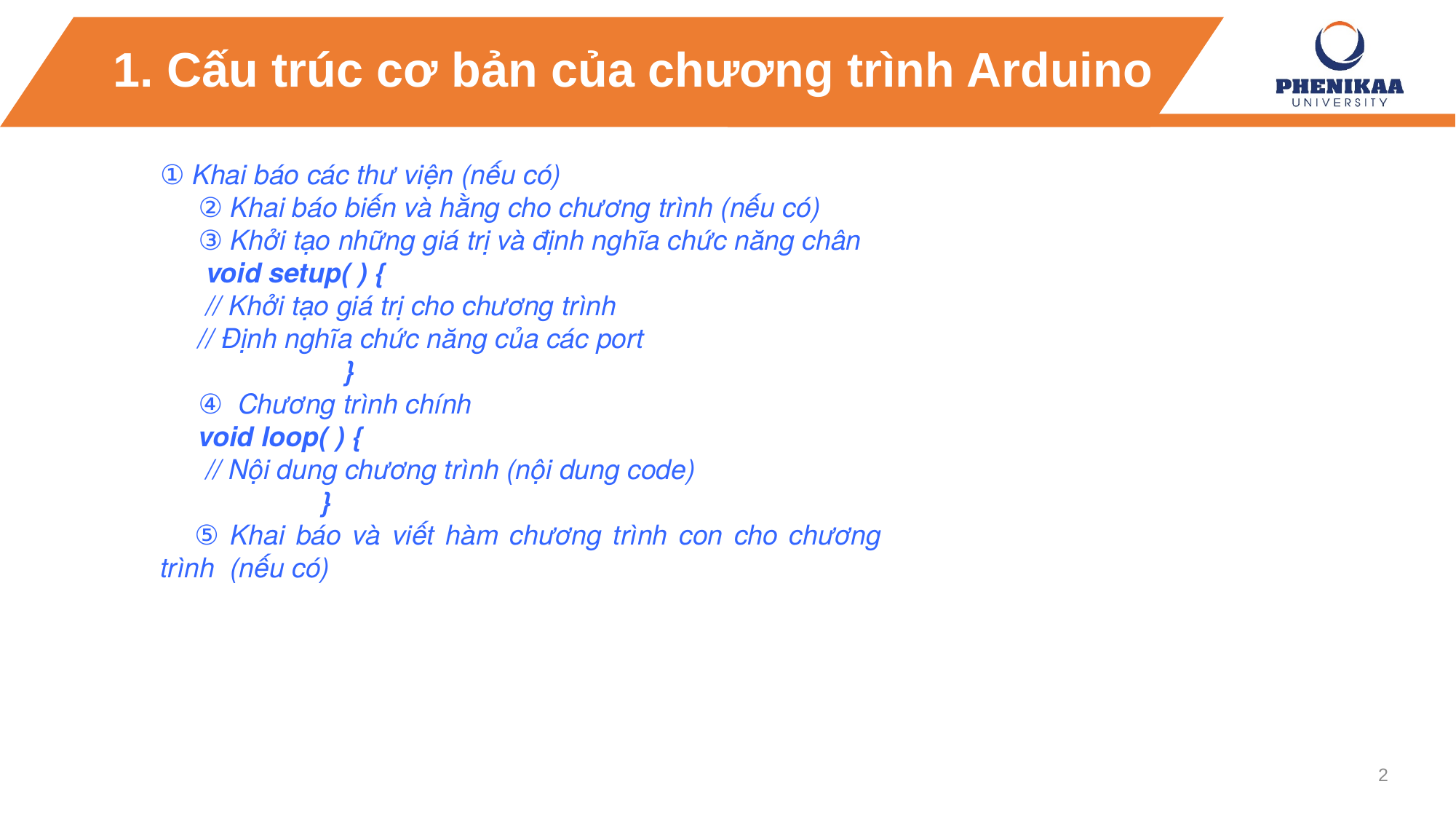

1. Cấu trúc cơ bản của chương trình Arduino
① Khai báo các thư viện (nếu có)
     ② Khai báo biến và hằng cho chương trình (nếu có)
     ③ Khởi tạo những giá trị và định nghĩa chức năng chân
      void setup( ) {
      // Khởi tạo giá trị cho chương trình
     // Định nghĩa chức năng của các port
                        }
     ④  Chương trình chính
     void loop( ) {
      // Nội dung chương trình (nội dung code)
                     }
    ⑤ Khai báo và viết hàm chương trình con cho chương trình  (nếu có)
2